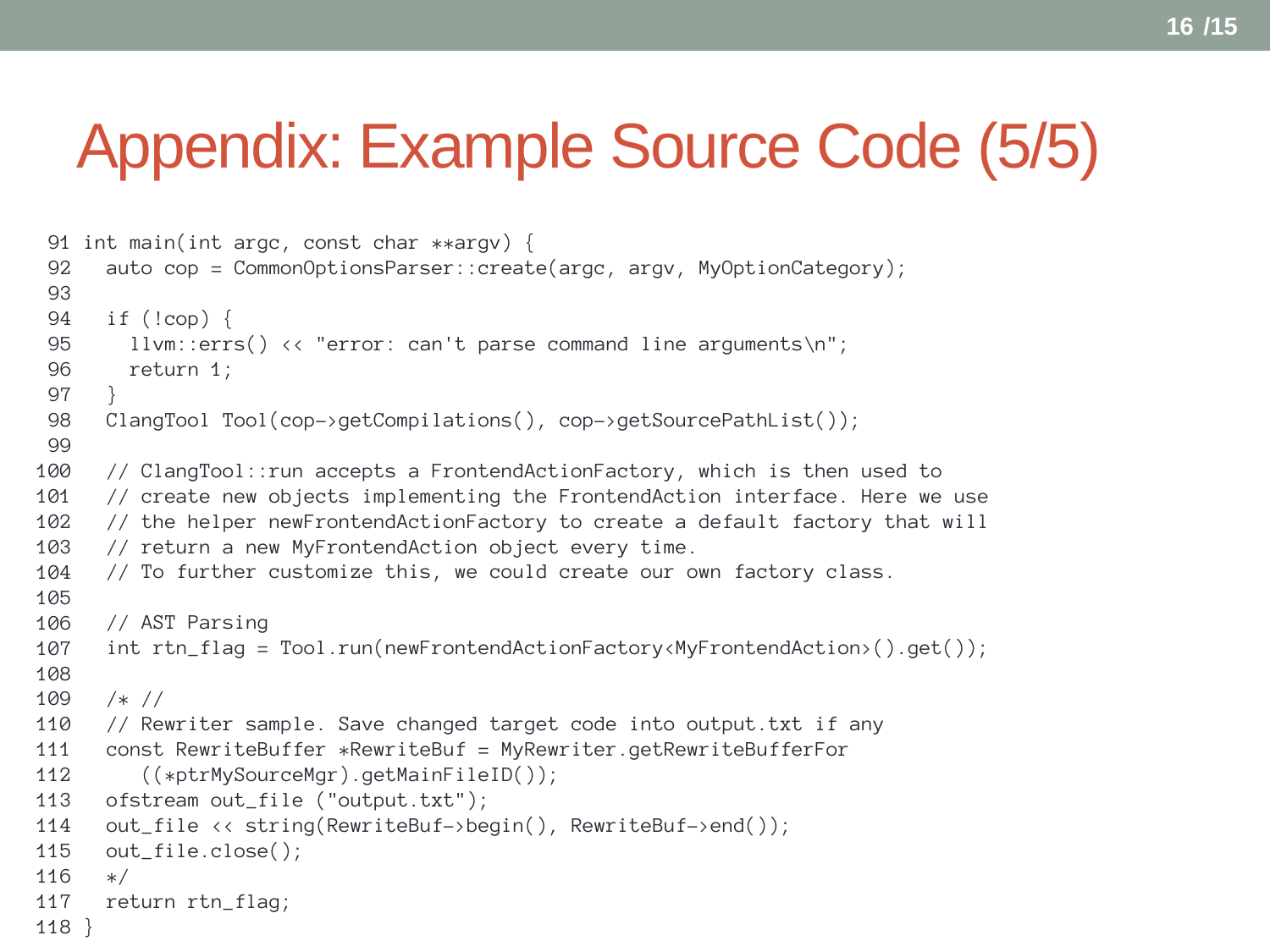

16
# Appendix: Example Source Code (5/5)
int main(int argc, const char **argv) {
  auto cop = CommonOptionsParser::create(argc, argv, MyOptionCategory);

  if (!cop) {
    llvm::errs() << "error: can't parse command line arguments\n";
    return 1;
  }
  ClangTool Tool(cop->getCompilations(), cop->getSourcePathList());

  // ClangTool::run accepts a FrontendActionFactory, which is then used to
  // create new objects implementing the FrontendAction interface. Here we use
  // the helper newFrontendActionFactory to create a default factory that will
  // return a new MyFrontendAction object every time.
  // To further customize this, we could create our own factory class.

  // AST Parsing
  int rtn_flag = Tool.run(newFrontendActionFactory<MyFrontendAction>().get());

  /* //
  // Rewriter sample. Save changed target code into output.txt if any
  const RewriteBuffer *RewriteBuf = MyRewriter.getRewriteBufferFor
     ((*ptrMySourceMgr).getMainFileID());
  ofstream out_file ("output.txt");
  out_file << string(RewriteBuf->begin(), RewriteBuf->end());
  out_file.close();
  */
  return rtn_flag;
}
91
92
93
94
95
96
97
98
99
100
101
102
103
104
105
106
107
108
109
110
111
112
113
114
115
116
117
118